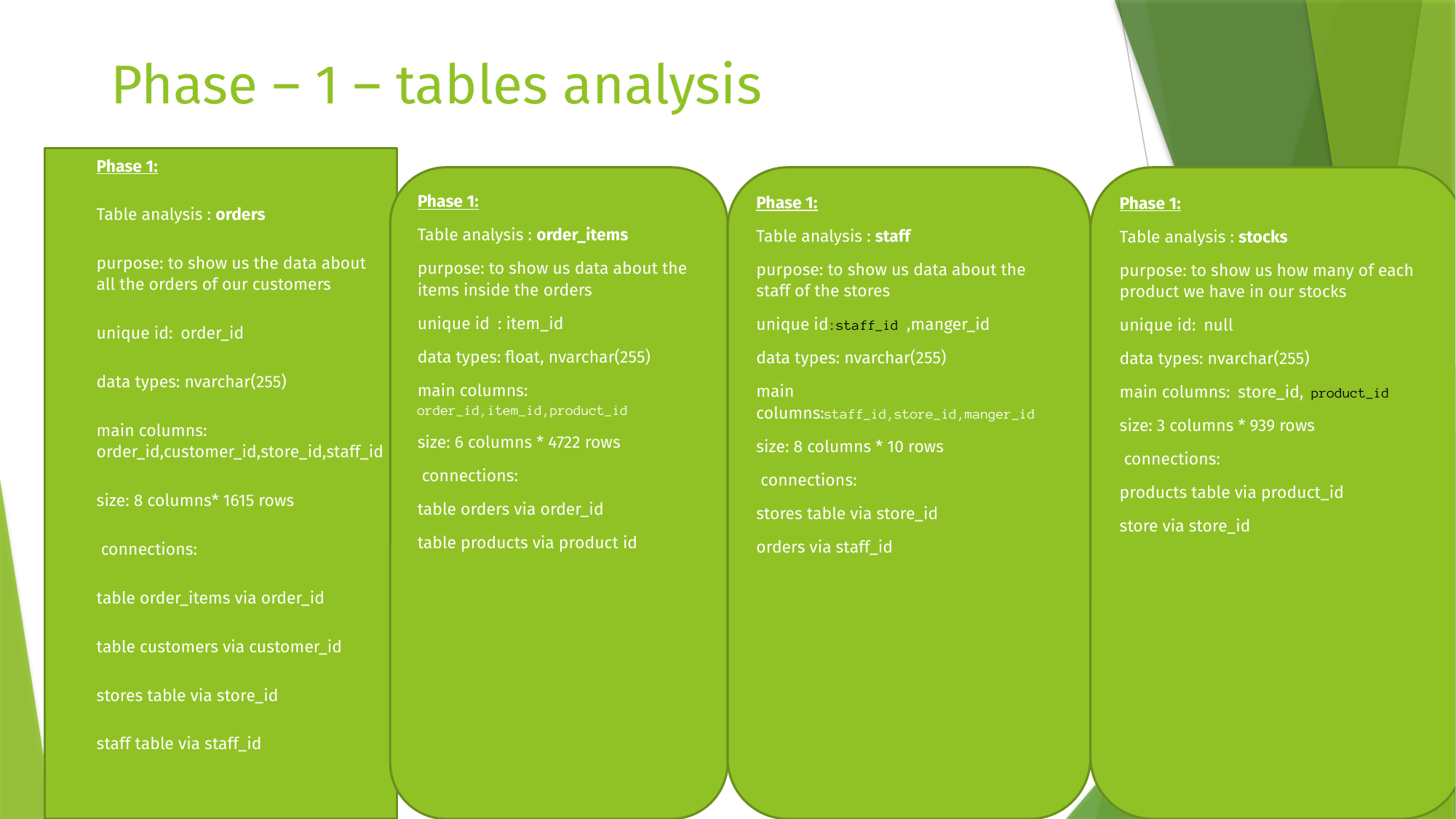

# Phase – 1 – tables analysis
Phase 1:
Table analysis : orders
purpose: to show us the data about all the orders of our customers
unique id: order_id
data types: nvarchar(255)
main columns: order_id,customer_id,store_id,staff_id
size: 8 columns* 1615 rows
 connections:
table order_items via order_id
table customers via customer_id
stores table via store_id
staff table via staff_id

Phase 1:
Table analysis : stocks
purpose: to show us how many of each product we have in our stocks
unique id: null
data types: nvarchar(255)
main columns: store_id, product_id
size: 3 columns * 939 rows
 connections:
products table via product_id
store via store_id
Phase 1:
Table analysis : staff
purpose: to show us data about the staff of the stores
unique id:staff_id ,manger_id
data types: nvarchar(255)
main columns:staff_id,store_id,manger_id
size: 8 columns * 10 rows
 connections:
stores table via store_id
orders via staff_id

Phase 1:
Table analysis : order_items
purpose: to show us data about the items inside the orders
unique id : item_id
data types: float, nvarchar(255)
main columns: order_id,item_id,product_id
size: 6 columns * 4722 rows
 connections:
table orders via order_id
table products via product id